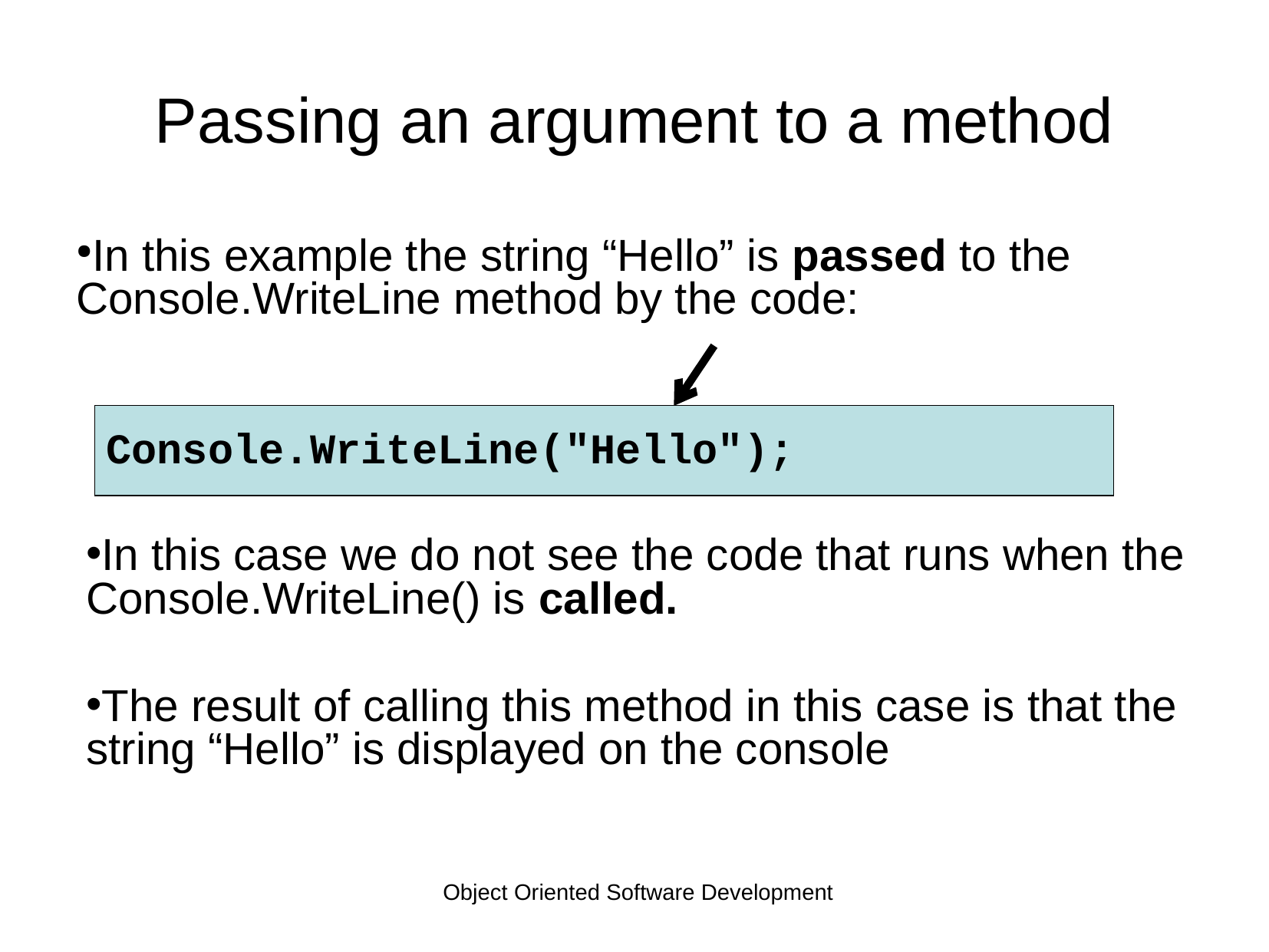

Passing an argument to a method

In this example the string “Hello” is passed to the Console.WriteLine method by the code:

Console.WriteLine("Hello");

In this case we do not see the code that runs when the Console.WriteLine() is called.

The result of calling this method in this case is that the string “Hello” is displayed on the console

Object Oriented Software Development